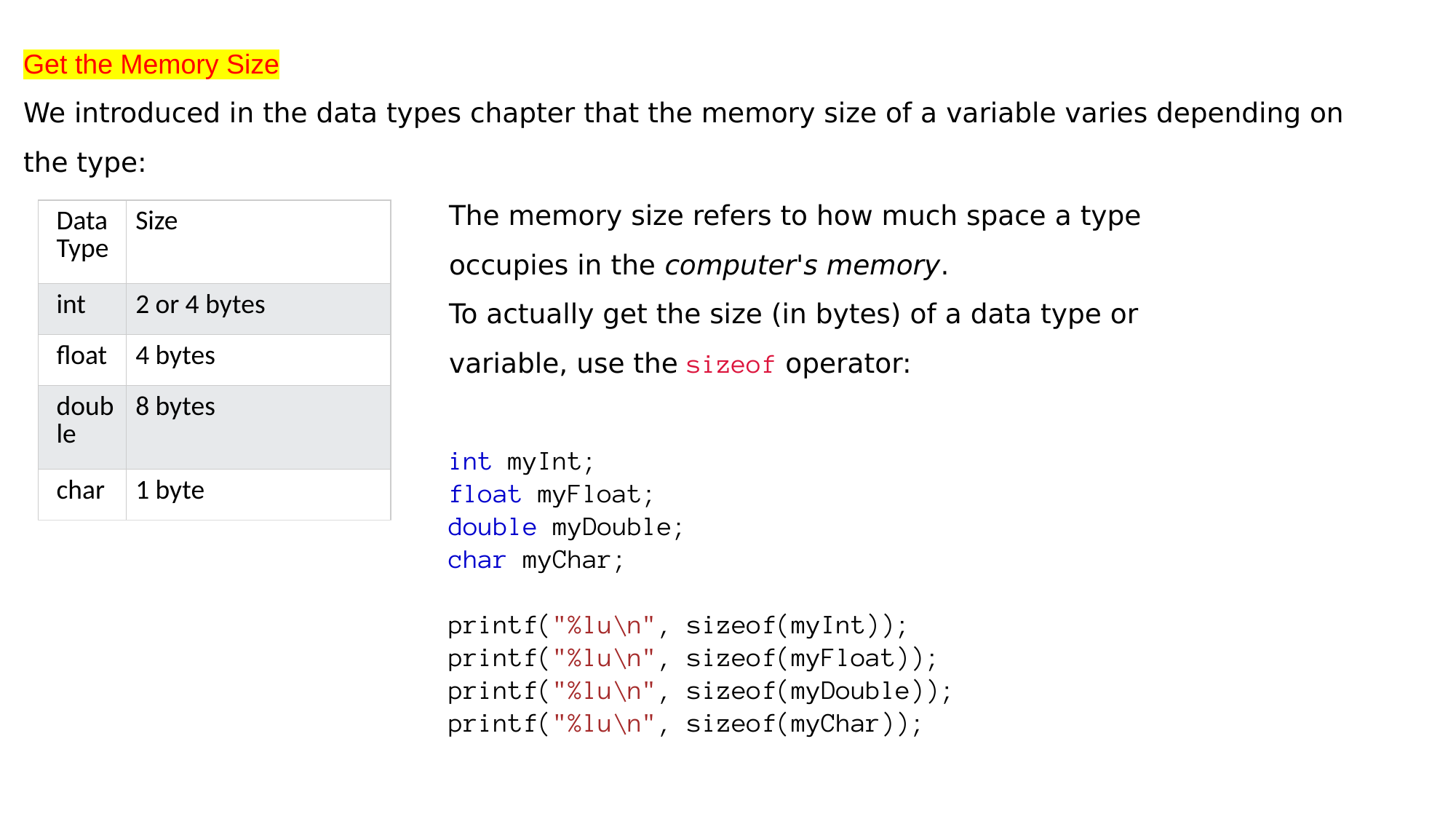

Get the Memory Size
We introduced in the data types chapter that the memory size of a variable varies depending on the type:
The memory size refers to how much space a type occupies in the computer's memory.
To actually get the size (in bytes) of a data type or variable, use the sizeof operator:
| Data Type | Size |
| --- | --- |
| int | 2 or 4 bytes |
| float | 4 bytes |
| double | 8 bytes |
| char | 1 byte |
int myInt;
float myFloat;
double myDouble;
char myChar;
printf("%lu\n", sizeof(myInt));
printf("%lu\n", sizeof(myFloat));
printf("%lu\n", sizeof(myDouble));
printf("%lu\n", sizeof(myChar));